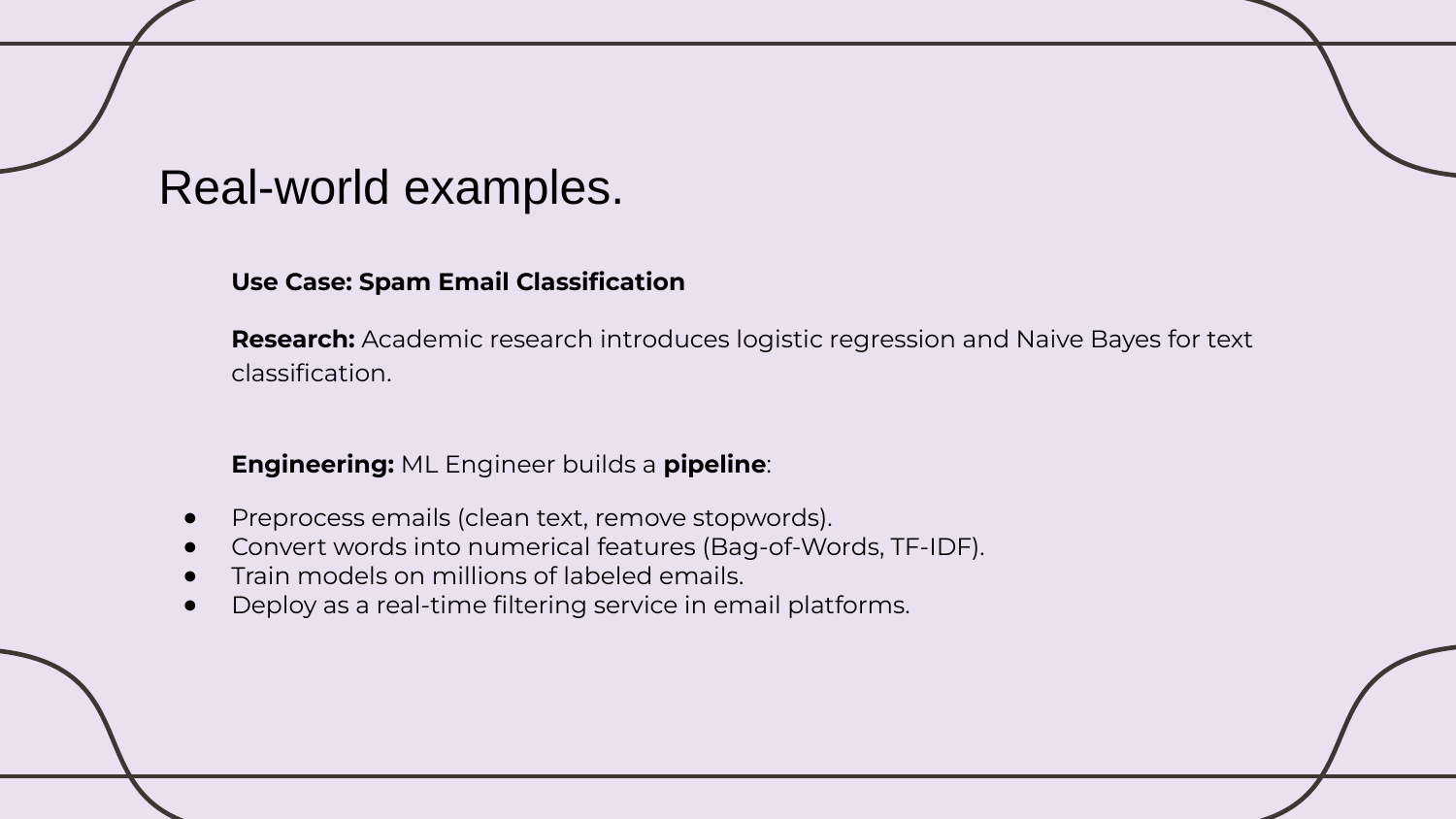

# Real-world examples.
Use Case: Spam Email Classification
Research: Academic research introduces logistic regression and Naive Bayes for text classification.
Engineering: ML Engineer builds a pipeline:
Preprocess emails (clean text, remove stopwords).
Convert words into numerical features (Bag-of-Words, TF-IDF).
Train models on millions of labeled emails.
Deploy as a real-time filtering service in email platforms.